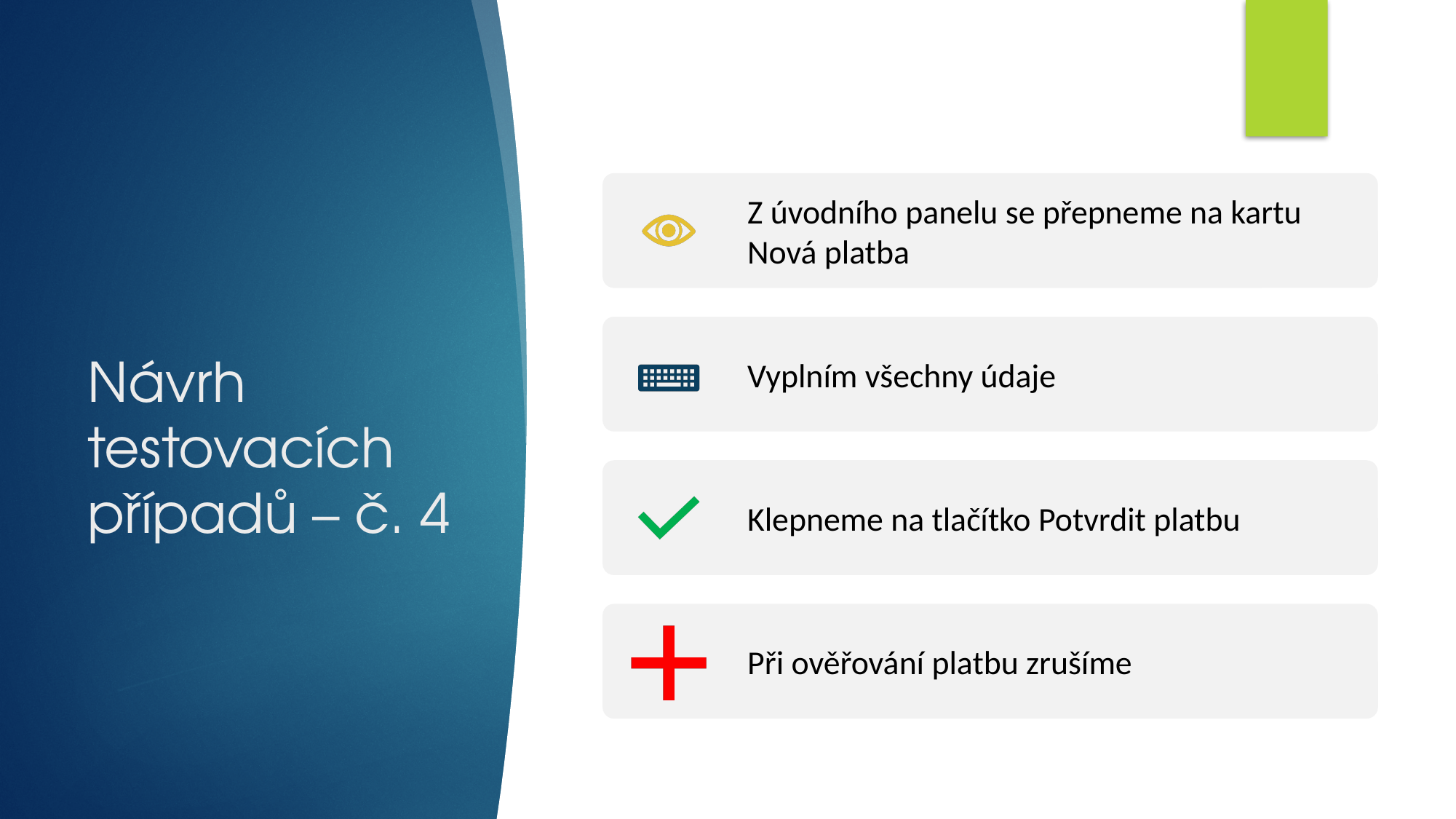

# Návrh testovacích případů – č. 4
Z úvodního panelu se přepneme na kartu Nová platba
Vyplním všechny údaje
Klepneme na tlačítko Potvrdit platbu
Při ověřování platbu zrušíme